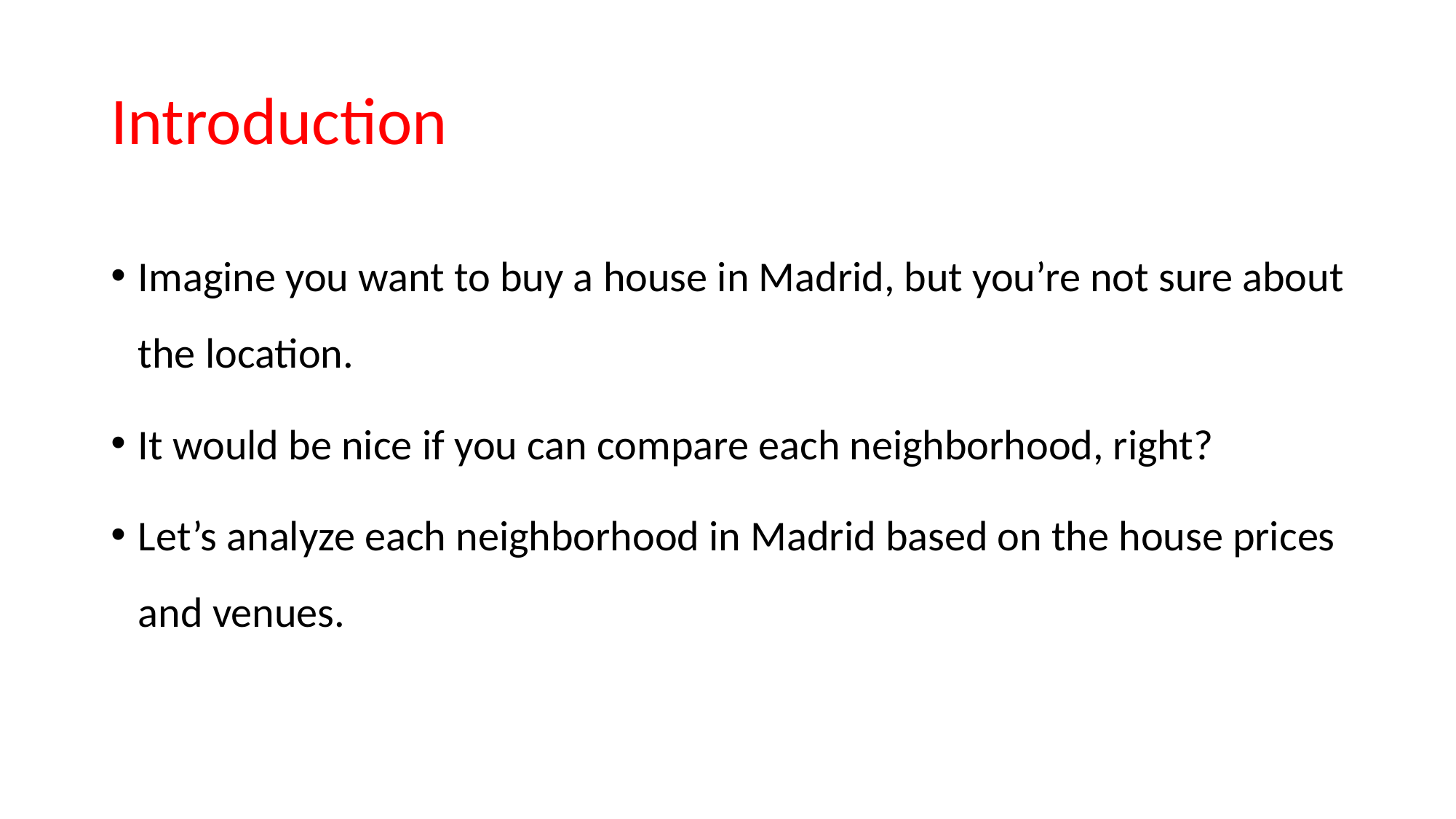

# Introduction
Imagine you want to buy a house in Madrid, but you’re not sure about the location.
It would be nice if you can compare each neighborhood, right?
Let’s analyze each neighborhood in Madrid based on the house prices and venues.